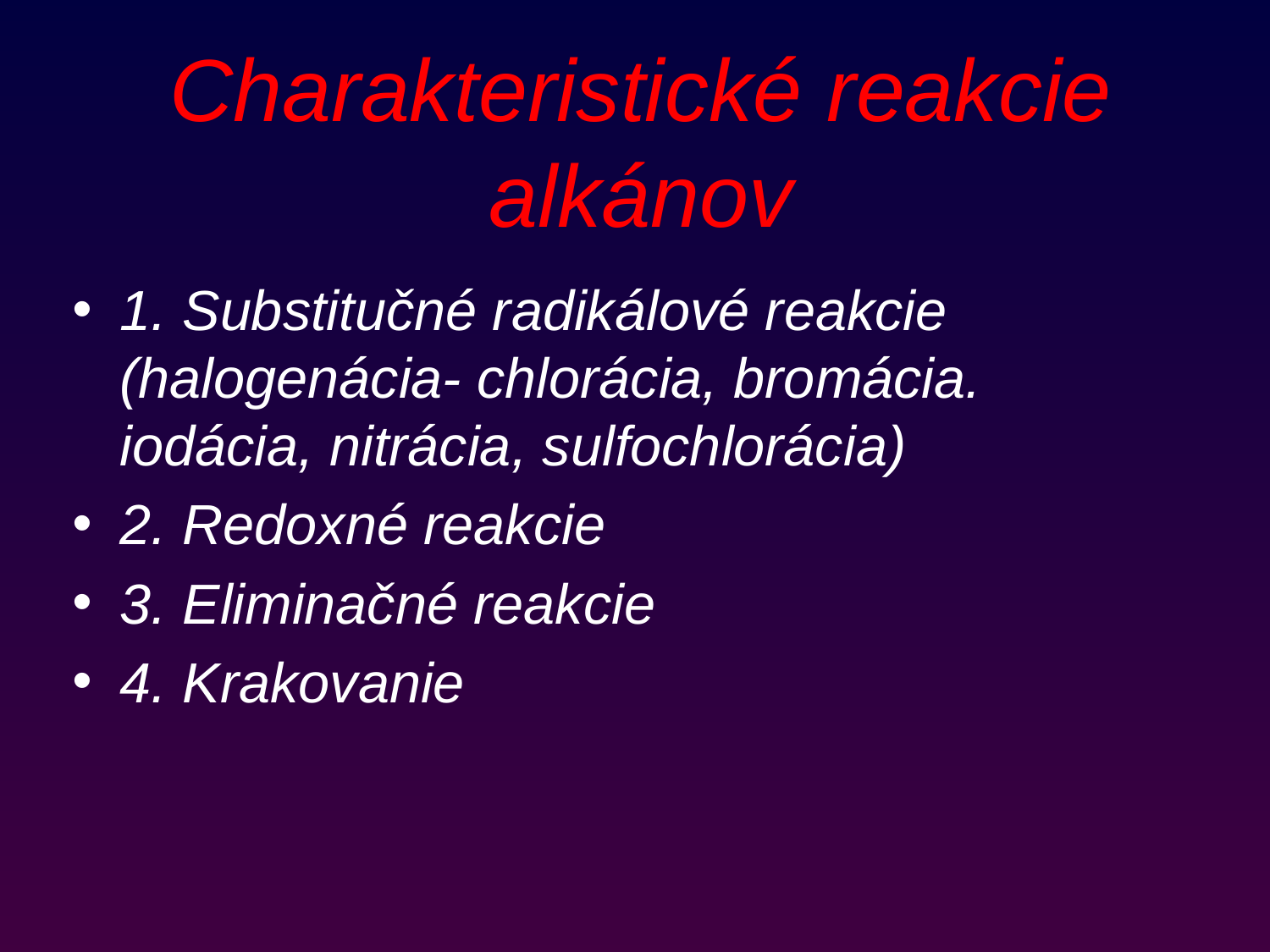

# Charakteristické reakcie alkánov
1. Substitučné radikálové reakcie (halogenácia- chlorácia, bromácia. iodácia, nitrácia, sulfochlorácia)
2. Redoxné reakcie
3. Eliminačné reakcie
4. Krakovanie